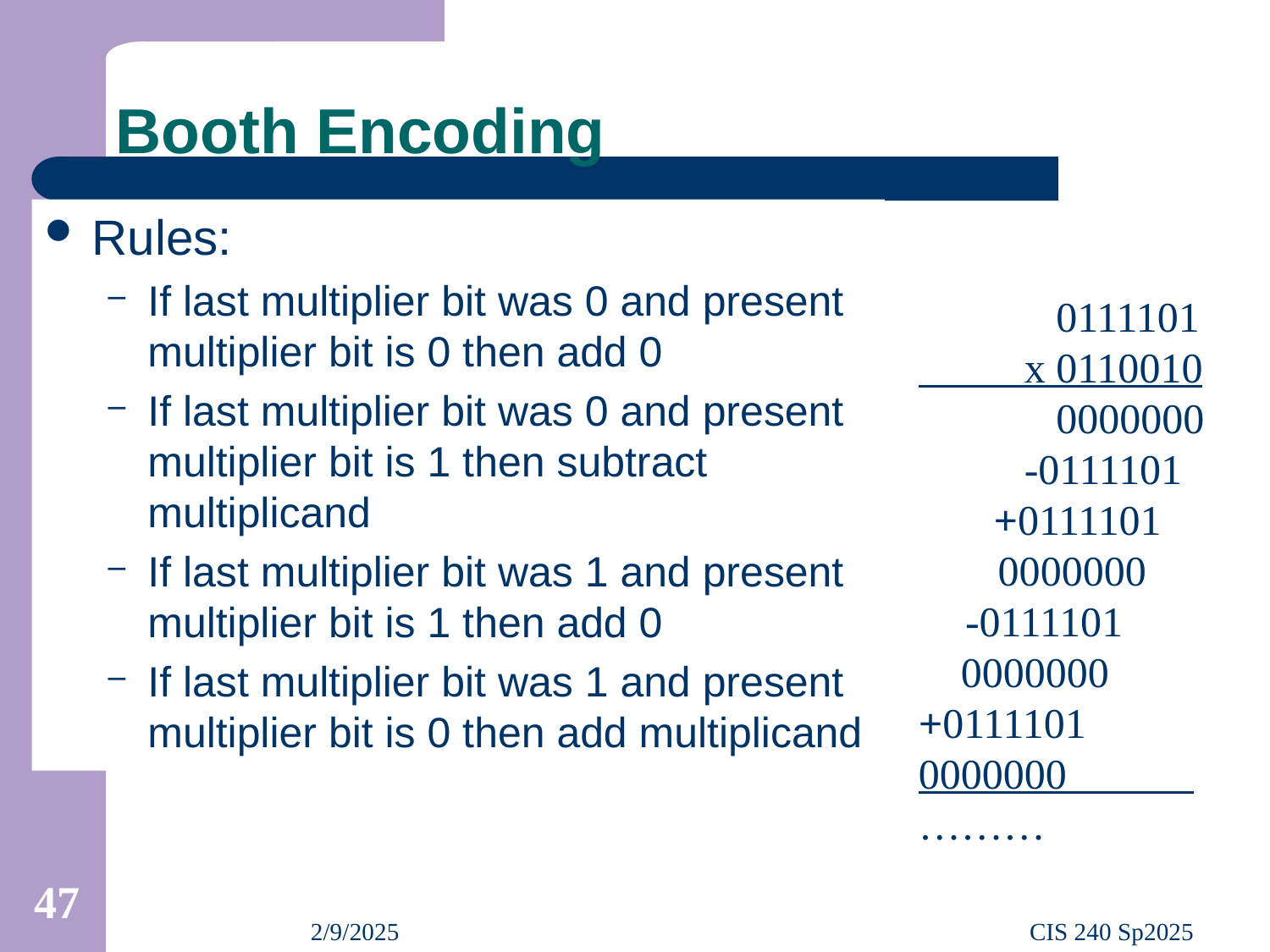

# Booth Encoding
Rules:
If last multiplier bit was 0 and present multiplier bit is 0 then add 0
If last multiplier bit was 0 and present multiplier bit is 1 then subtract multiplicand
If last multiplier bit was 1 and present multiplier bit is 1 then add 0
If last multiplier bit was 1 and present multiplier bit is 0 then add multiplicand
             0111101
          x 0110010
             0000000
          -0111101
        +0111101
        0000000
     -0111101
    0000000
+0111101
0000000
………
47
2/9/2025
CIS 240 Sp2025